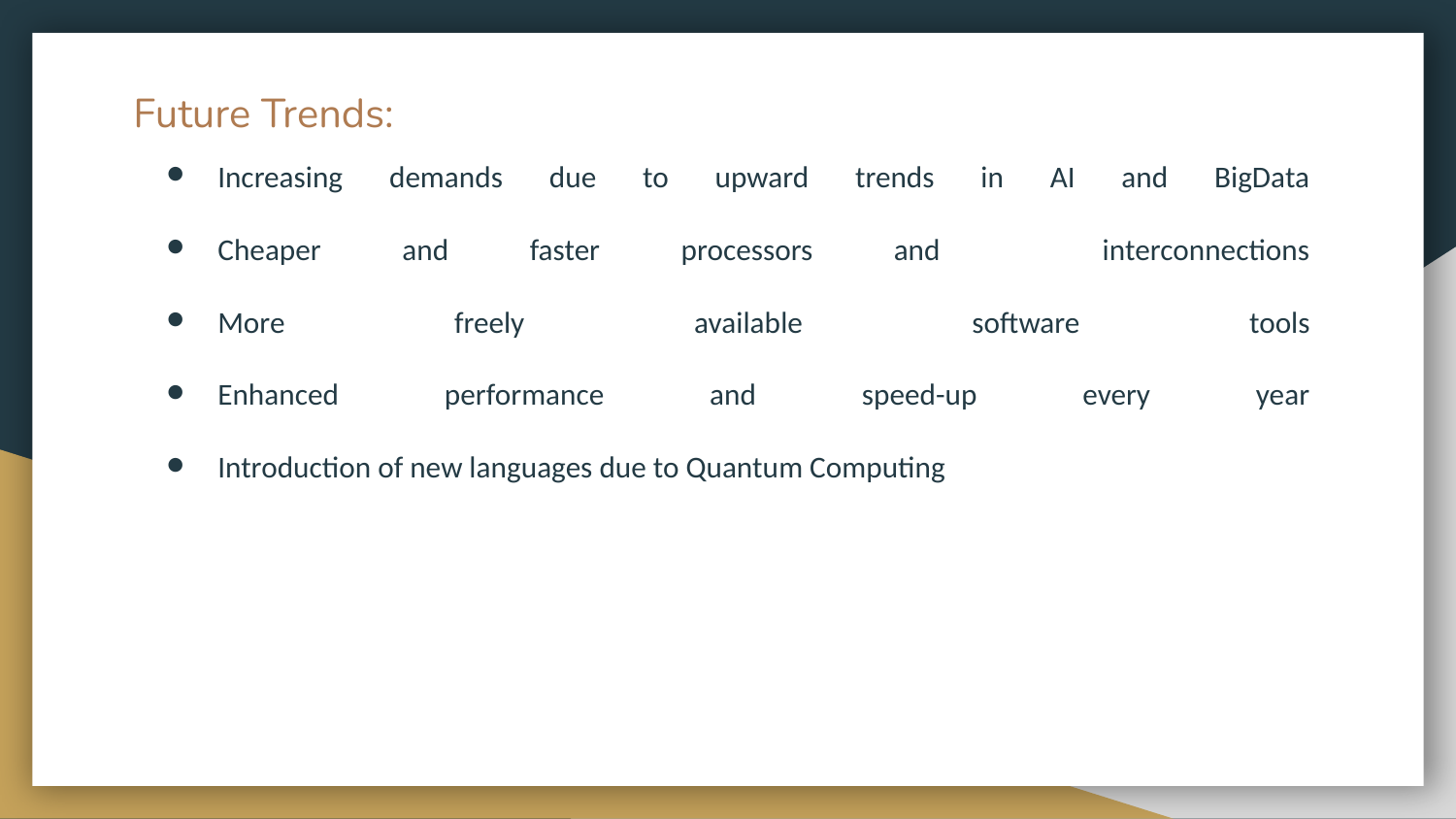

# Future Trends:
Increasing demands due to upward trends in AI and BigData
Cheaper and faster processors and  interconnections
More freely available software tools
Enhanced performance and speed-up every year
Introduction of new languages due to Quantum Computing